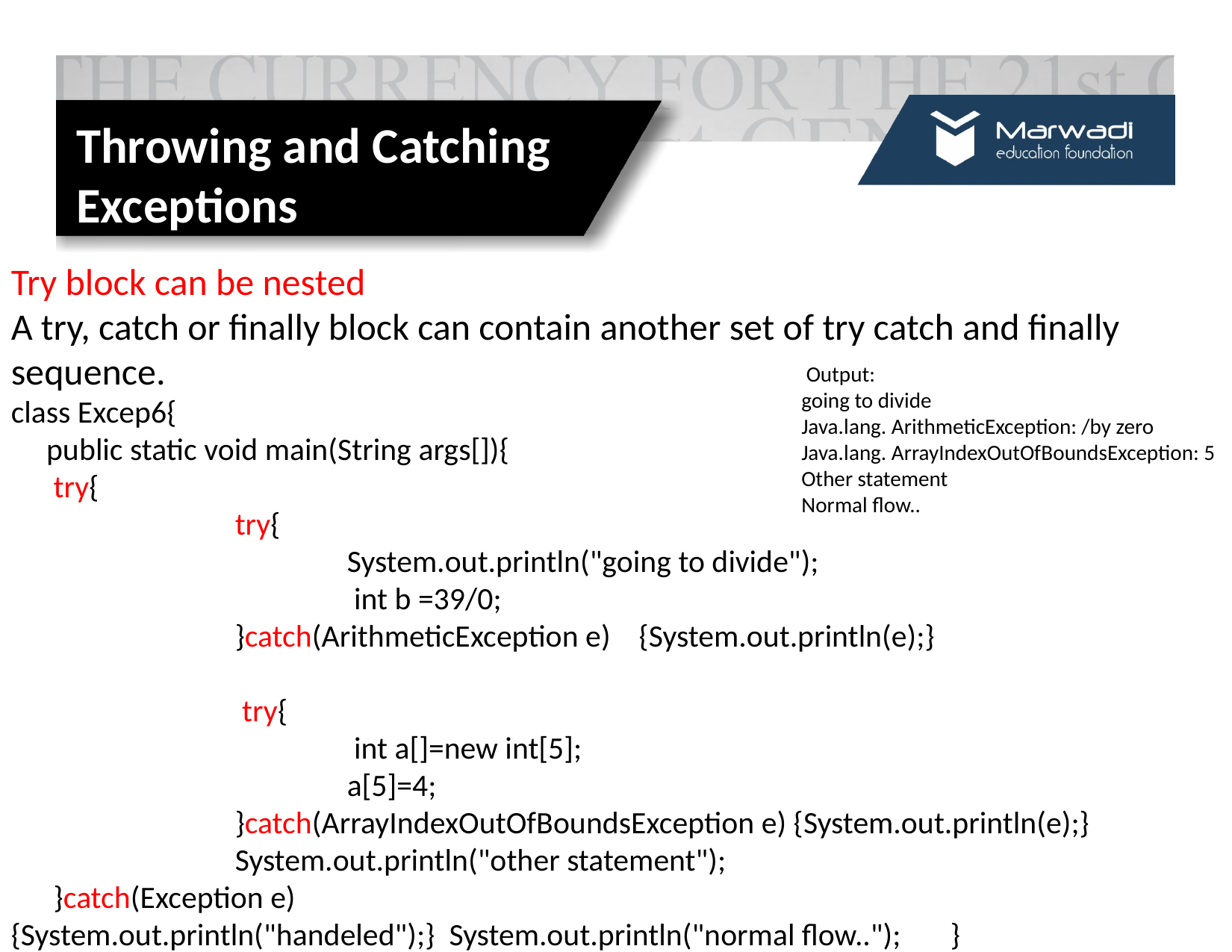

Throwing and Catching Exceptions
Try block can be nested
A try, catch or finally block can contain another set of try catch and finally sequence.
class Excep6{
     public static void main(String args[]){
      try{
        		try{
        		 	System.out.println("going to divide");
       		 	 int b =39/0;
      	  	}catch(ArithmeticException e)    {System.out.println(e);}

       		 try{
      		 	 int a[]=new int[5];
      		  	a[5]=4;
        		}catch(ArrayIndexOutOfBoundsException e) {System.out.println(e);}
                 	System.out.println("other statement");
      }catch(Exception e)
{System.out.println("handeled");}  System.out.println("normal flow..");       }
 Output:
going to divide
Java.lang. ArithmeticException: /by zero
Java.lang. ArrayIndexOutOfBoundsException: 5
Other statement
Normal flow..